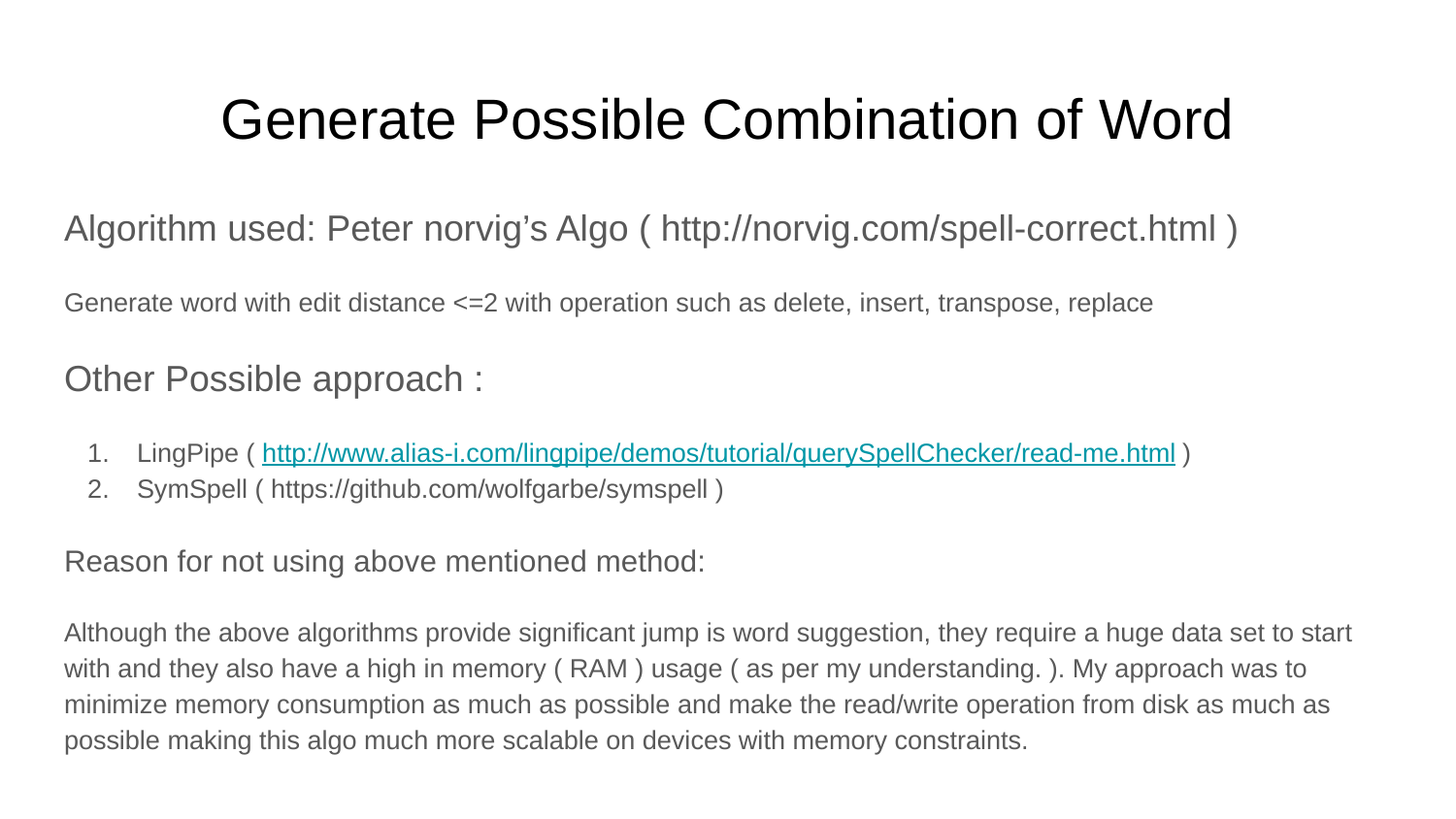

# Generate Possible Combination of Word
Algorithm used: Peter norvig’s Algo ( http://norvig.com/spell-correct.html )
Generate word with edit distance <=2 with operation such as delete, insert, transpose, replace
Other Possible approach :
LingPipe ( http://www.alias-i.com/lingpipe/demos/tutorial/querySpellChecker/read-me.html )
SymSpell ( https://github.com/wolfgarbe/symspell )
Reason for not using above mentioned method:
Although the above algorithms provide significant jump is word suggestion, they require a huge data set to start with and they also have a high in memory ( RAM ) usage ( as per my understanding. ). My approach was to minimize memory consumption as much as possible and make the read/write operation from disk as much as possible making this algo much more scalable on devices with memory constraints.